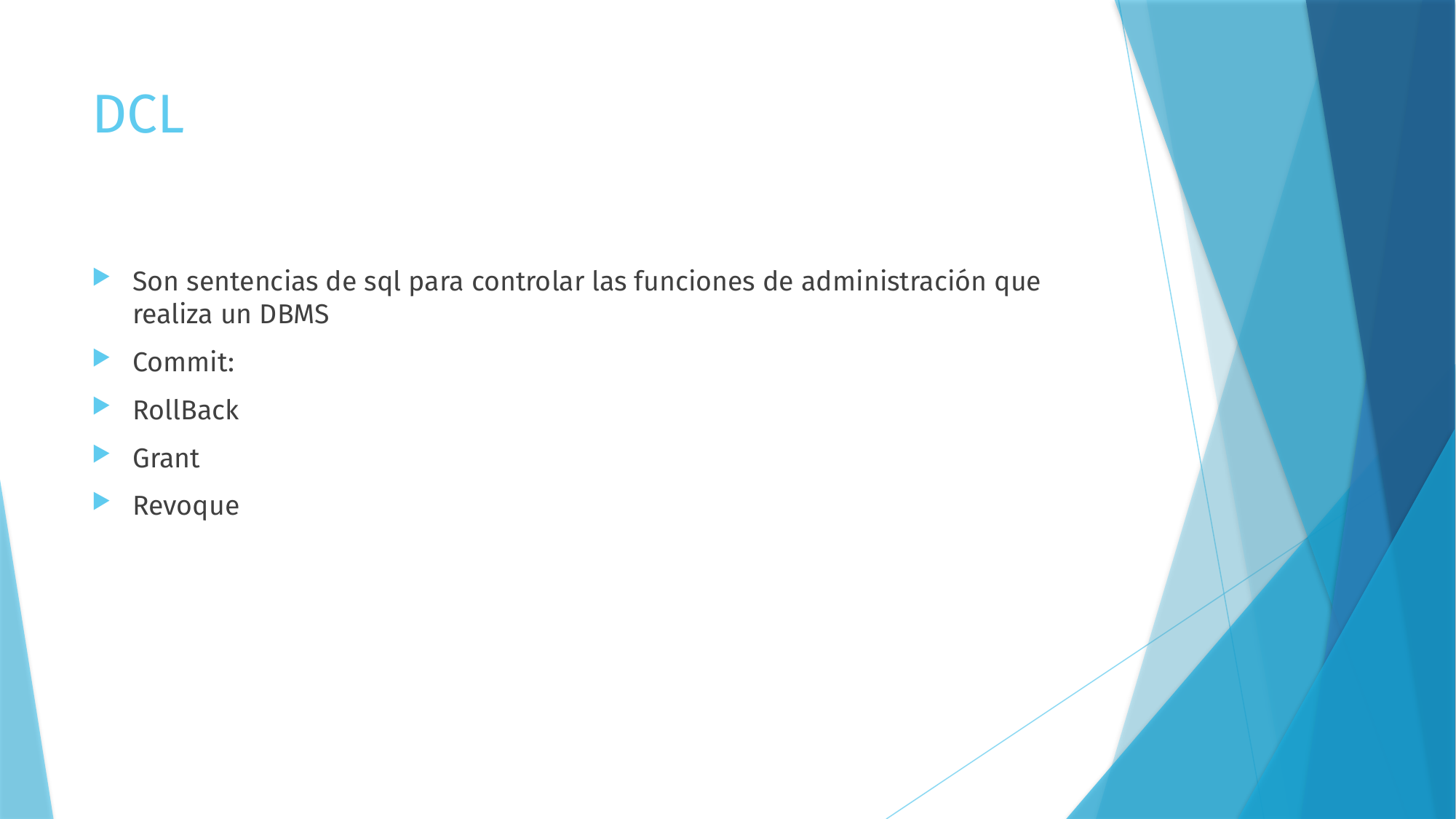

# DCL
Son sentencias de sql para controlar las funciones de administración que realiza un DBMS
Commit:
RollBack
Grant
Revoque